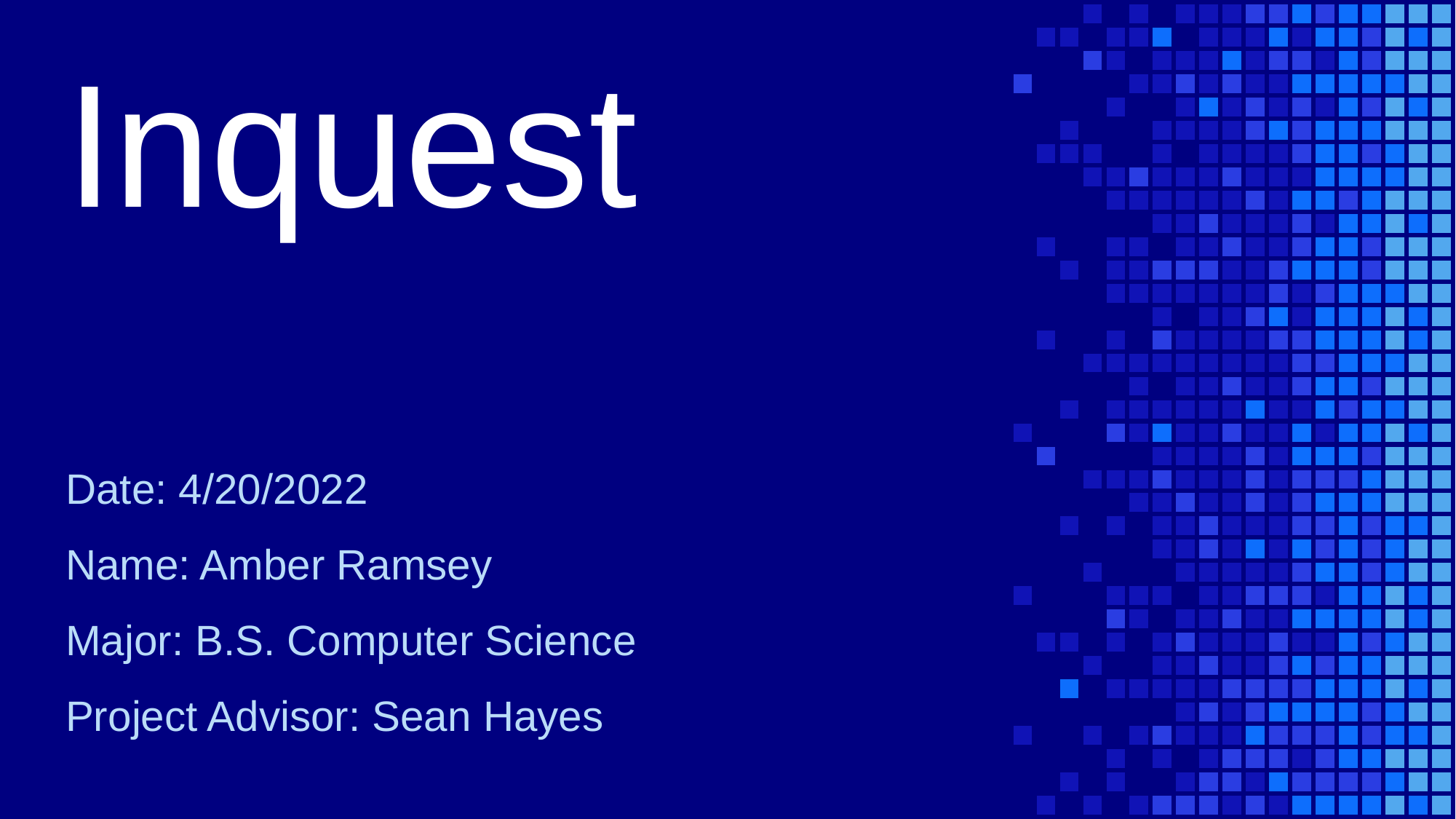

# Inquest
Date: 4/20/2022
Name: Amber Ramsey
Major: B.S. Computer Science
Project Advisor: Sean Hayes